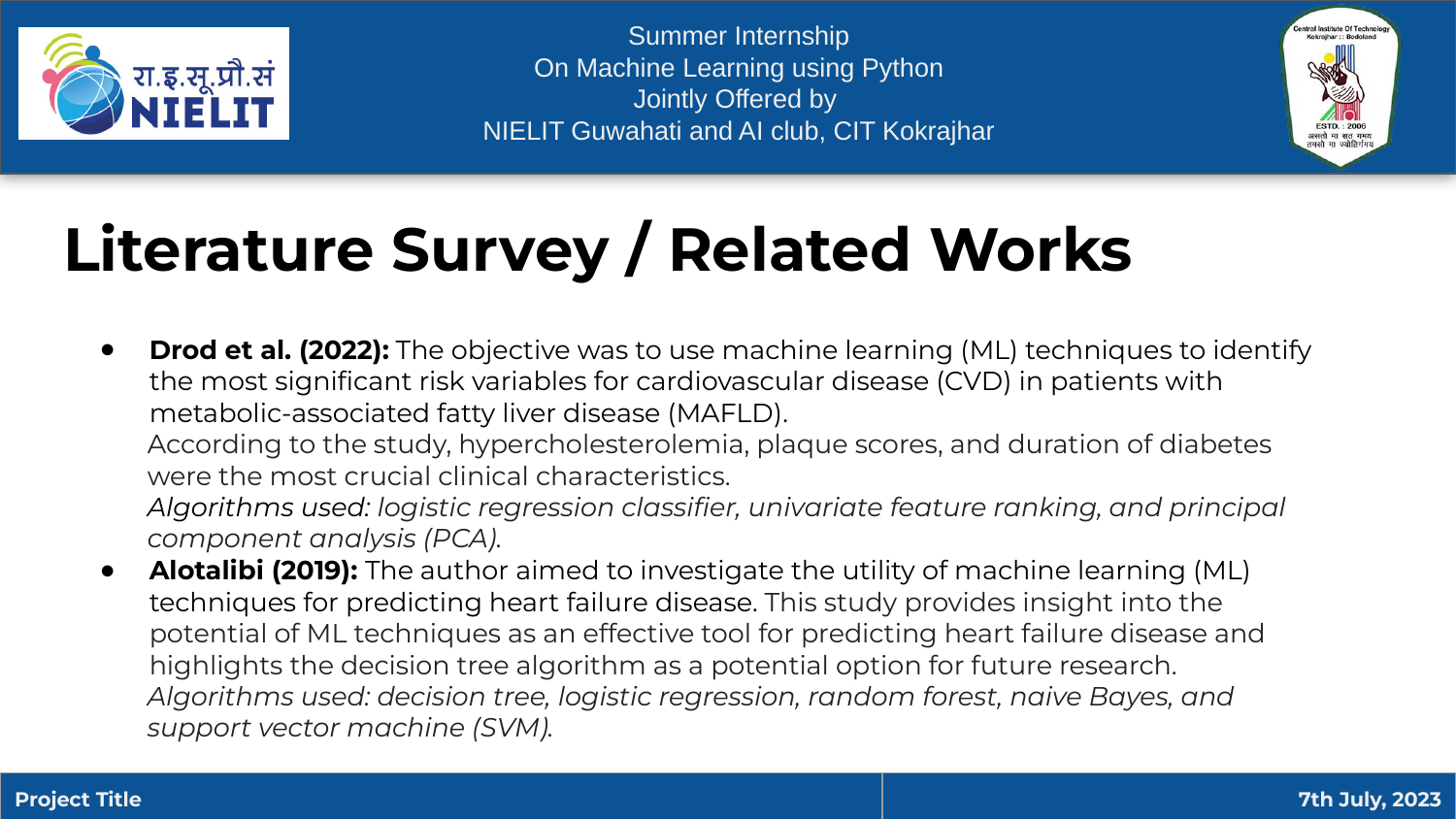

Literature Survey / Related Works
Drod et al. (2022): The objective was to use machine learning (ML) techniques to identify the most significant risk variables for cardiovascular disease (CVD) in patients with metabolic-associated fatty liver disease (MAFLD).
       According to the study, hypercholesterolemia, plaque scores, and duration of diabetes
       were the most crucial clinical characteristics.
       Algorithms used: logistic regression classifier, univariate feature ranking, and principal
       component analysis (PCA).
Alotalibi (2019): The author aimed to investigate the utility of machine learning (ML) techniques for predicting heart failure disease. This study provides insight into the potential of ML techniques as an effective tool for predicting heart failure disease and highlights the decision tree algorithm as a potential option for future research.
       Algorithms used: decision tree, logistic regression, random forest, naive Bayes, and
       support vector machine (SVM).